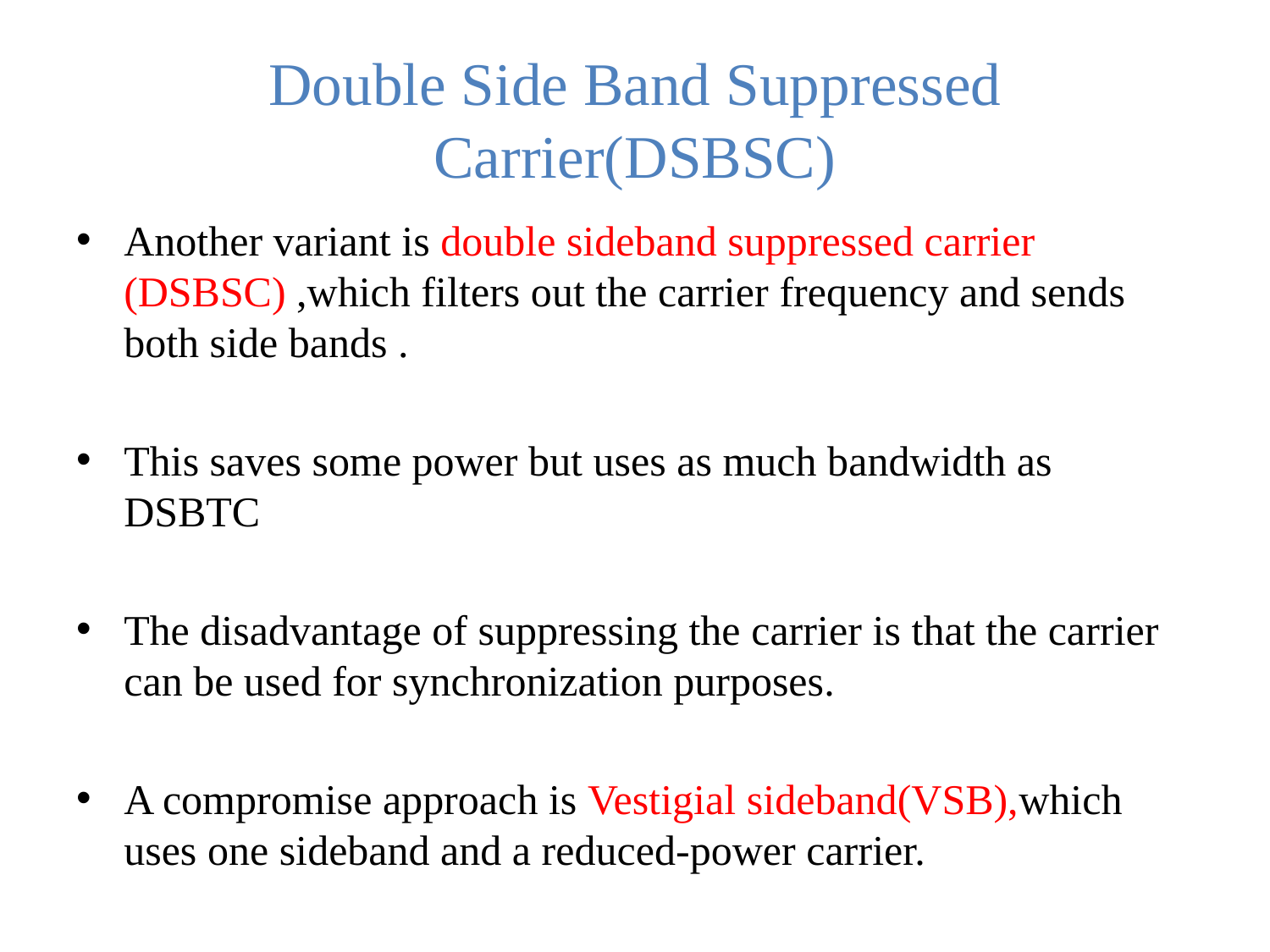

# Double Side Band Suppressed Carrier(DSBSC)

Another variant is double sideband suppressed carrier (DSBSC) ,which filters out the carrier frequency and sends both side bands .

This saves some power but uses as much bandwidth as DSBTC

The disadvantage of suppressing the carrier is that the carrier can be used for synchronization purposes.

A compromise approach is Vestigial sideband(VSB),which uses one sideband and a reduced-power carrier.